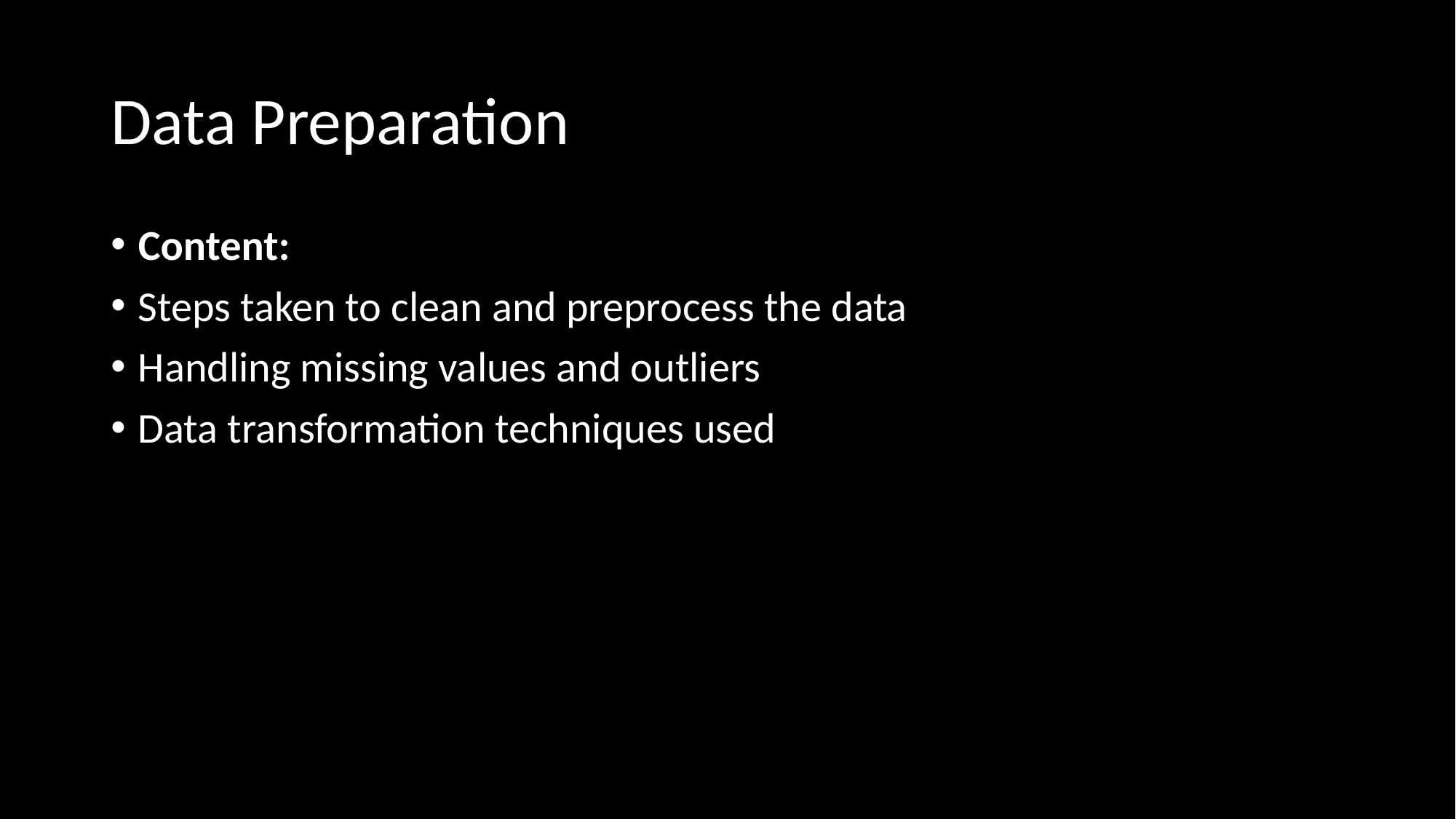

# Data Preparation
Content:
Steps taken to clean and preprocess the data
Handling missing values and outliers
Data transformation techniques used